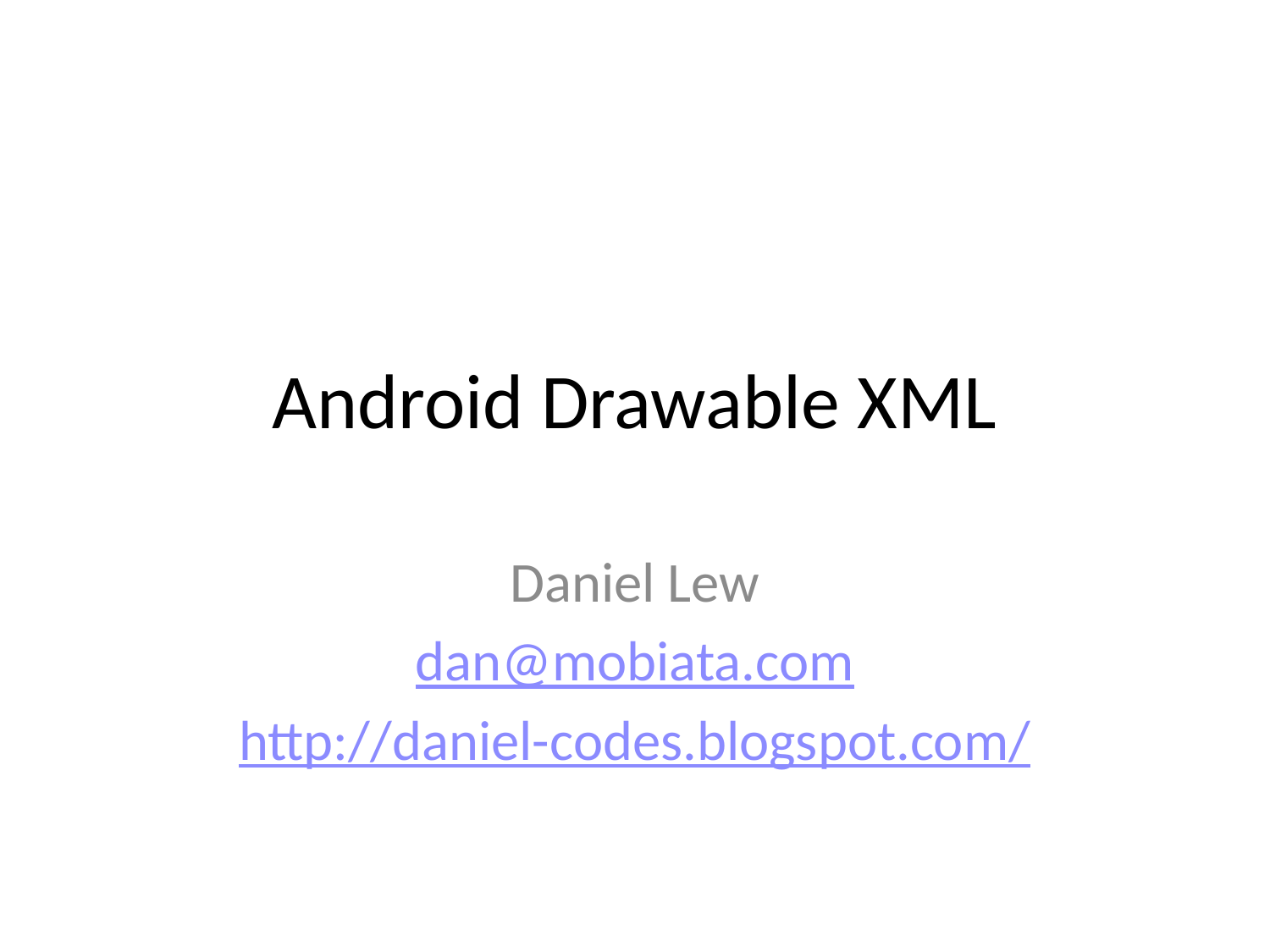

# Android Drawable XML
Daniel Lew
dan@mobiata.com
http://daniel-codes.blogspot.com/